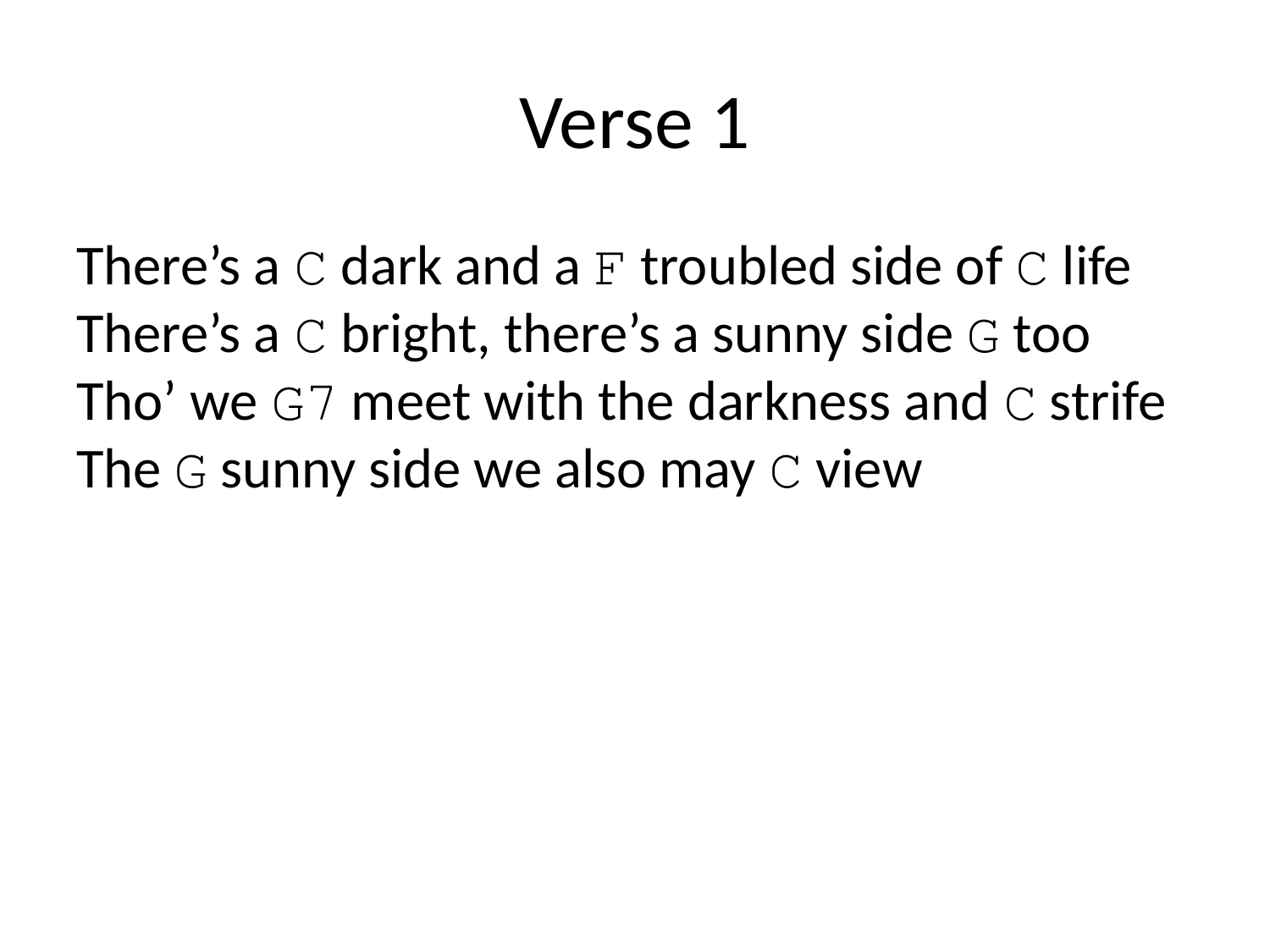

# Verse 1
There’s a C dark and a F troubled side of C life
There’s a C bright, there’s a sunny side G too
Tho’ we G7 meet with the darkness and C strife
The G sunny side we also may C view